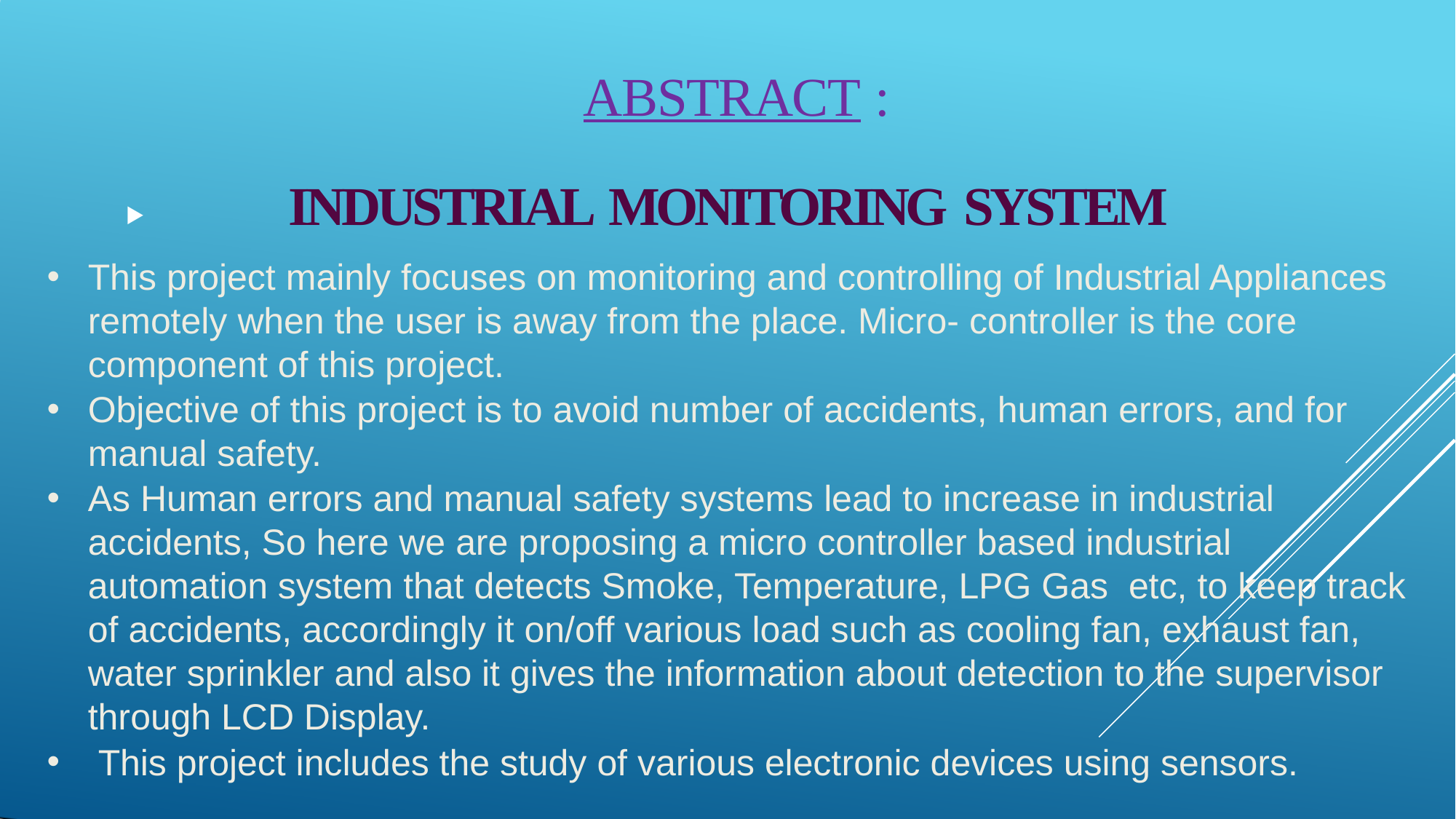

# ABSTRACT :
INDUSTRIAL  MONITORING  SYSTEM

⯈
This project mainly focuses on monitoring and controlling of Industrial Appliances remotely when the user is away from the place. Micro- controller is the core component of this project.
Objective of this project is to avoid number of accidents, human errors, and for manual safety.
As Human errors and manual safety systems lead to increase in industrial accidents, So here we are proposing a micro controller based industrial automation system that detects Smoke, Temperature, LPG Gas  etc, to keep track of accidents, accordingly it on/off various load such as cooling fan, exhaust fan, water sprinkler and also it gives the information about detection to the supervisor through LCD Display.
 This project includes the study of various electronic devices using sensors.